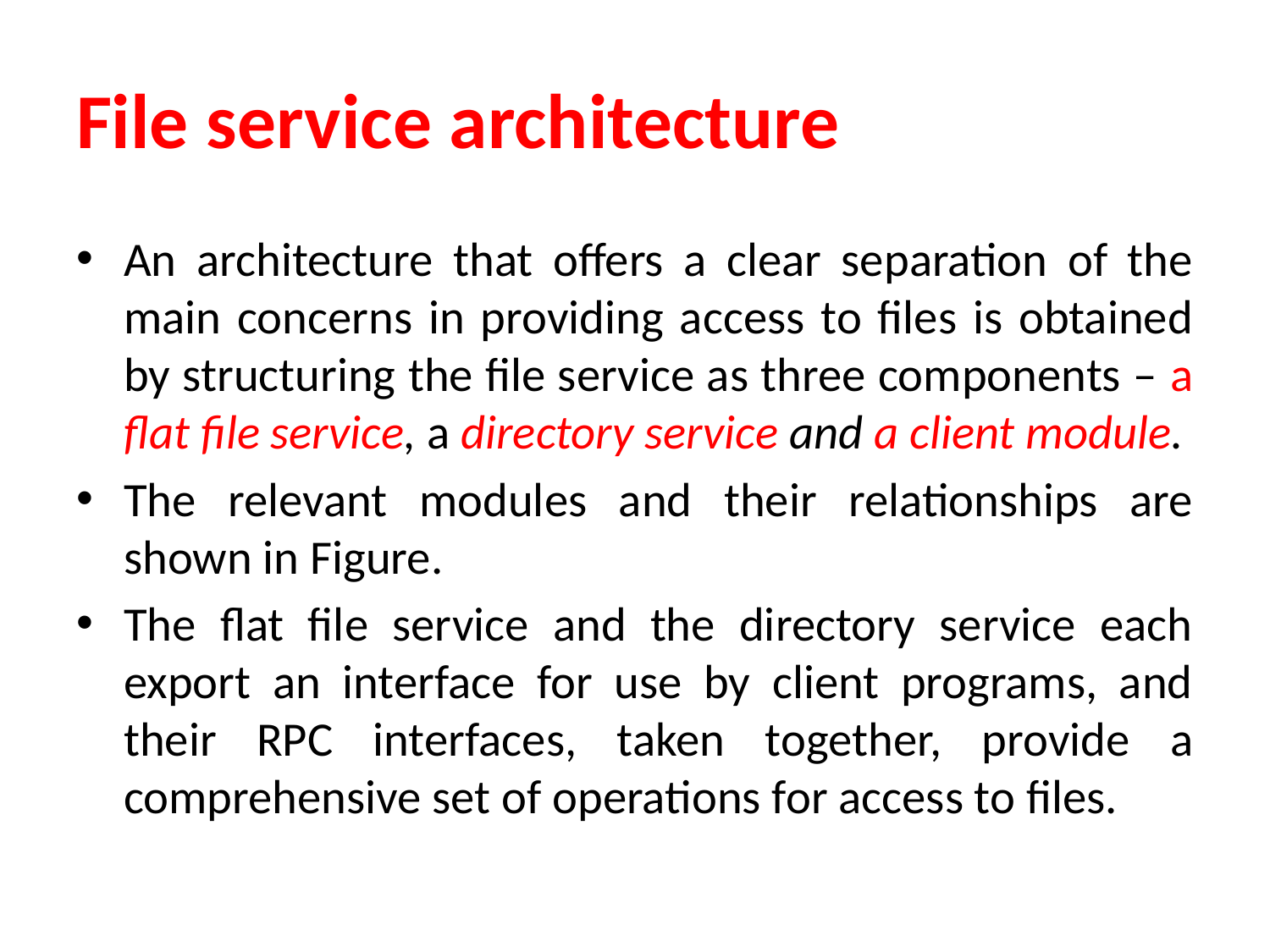

# File service architecture
An architecture that offers a clear separation of the main concerns in providing access to files is obtained by structuring the file service as three components – a flat file service, a directory service and a client module.
The relevant modules and their relationships are shown in Figure.
The flat file service and the directory service each export an interface for use by client programs, and their RPC interfaces, taken together, provide a comprehensive set of operations for access to files.